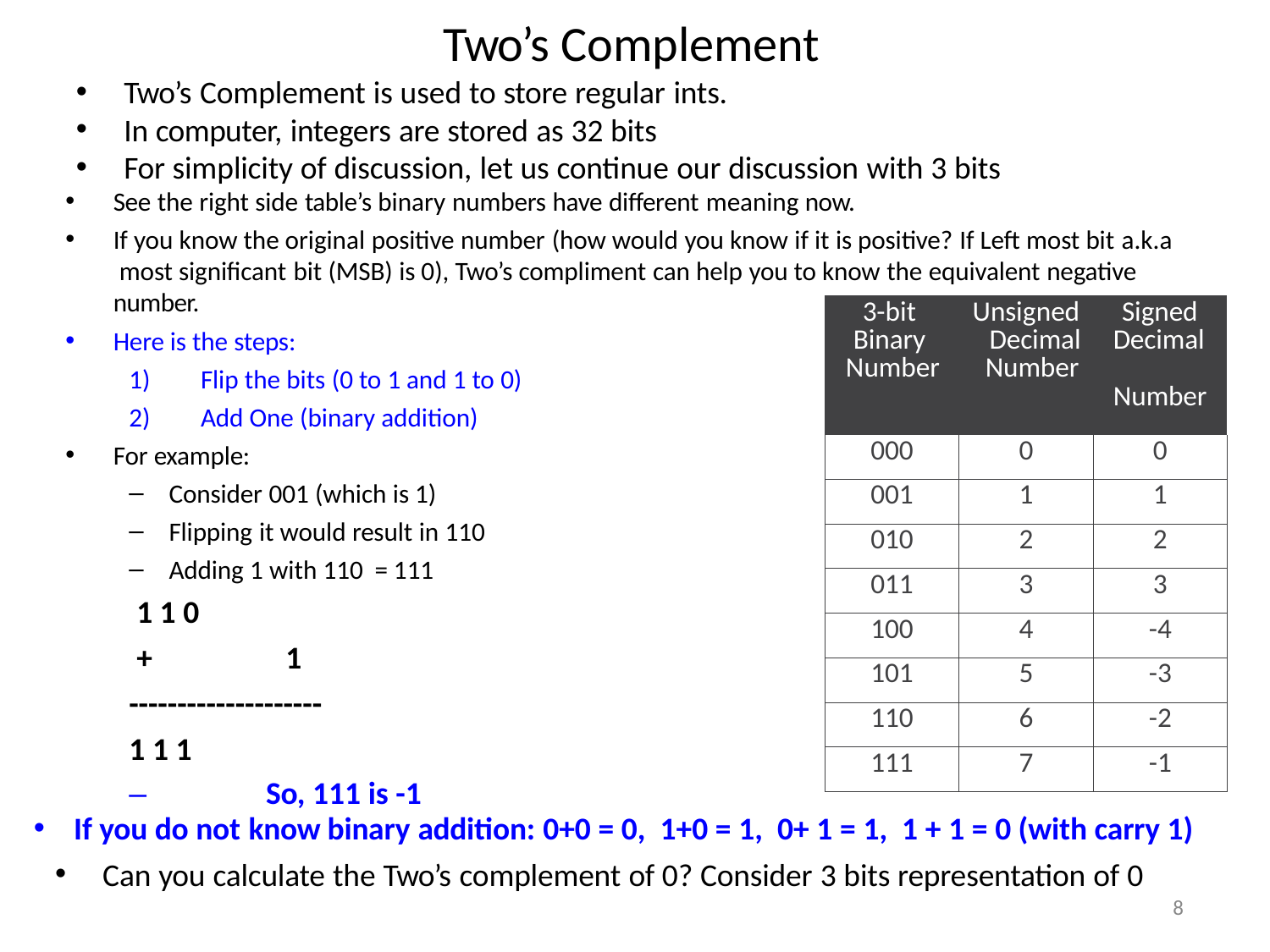

# Two’s Complement
Two’s Complement is used to store regular ints.
In computer, integers are stored as 32 bits
For simplicity of discussion, let us continue our discussion with 3 bits
See the right side table’s binary numbers have different meaning now.
If you know the original positive number (how would you know if it is positive? If Left most bit a.k.a  most significant bit (MSB) is 0), Two’s compliment can help you to know the equivalent negative  number.
Here is the steps:
| 3-bit Binary Number | Unsigned Decimal Number | Signed Decimal Number |
| --- | --- | --- |
| 000 | 0 | 0 |
| 001 | 1 | 1 |
| 010 | 2 | 2 |
| 011 | 3 | 3 |
| 100 | 4 | -4 |
| 101 | 5 | -3 |
| 110 | 6 | -2 |
| 111 | 7 | -1 |
1)
2)
Flip the bits (0 to 1 and 1 to 0)
Add One (binary addition)
For example:
Consider 001 (which is 1)
Flipping it would result in 110
Adding 1 with 110 = 111
1 1 0
+	1
--------------------
1 1 1
–	So, 111 is -1
If you do not know binary addition: 0+0 = 0, 1+0 = 1, 0+ 1 = 1, 1 + 1 = 0 (with carry 1)
Can you calculate the Two’s complement of 0? Consider 3 bits representation of 0
8